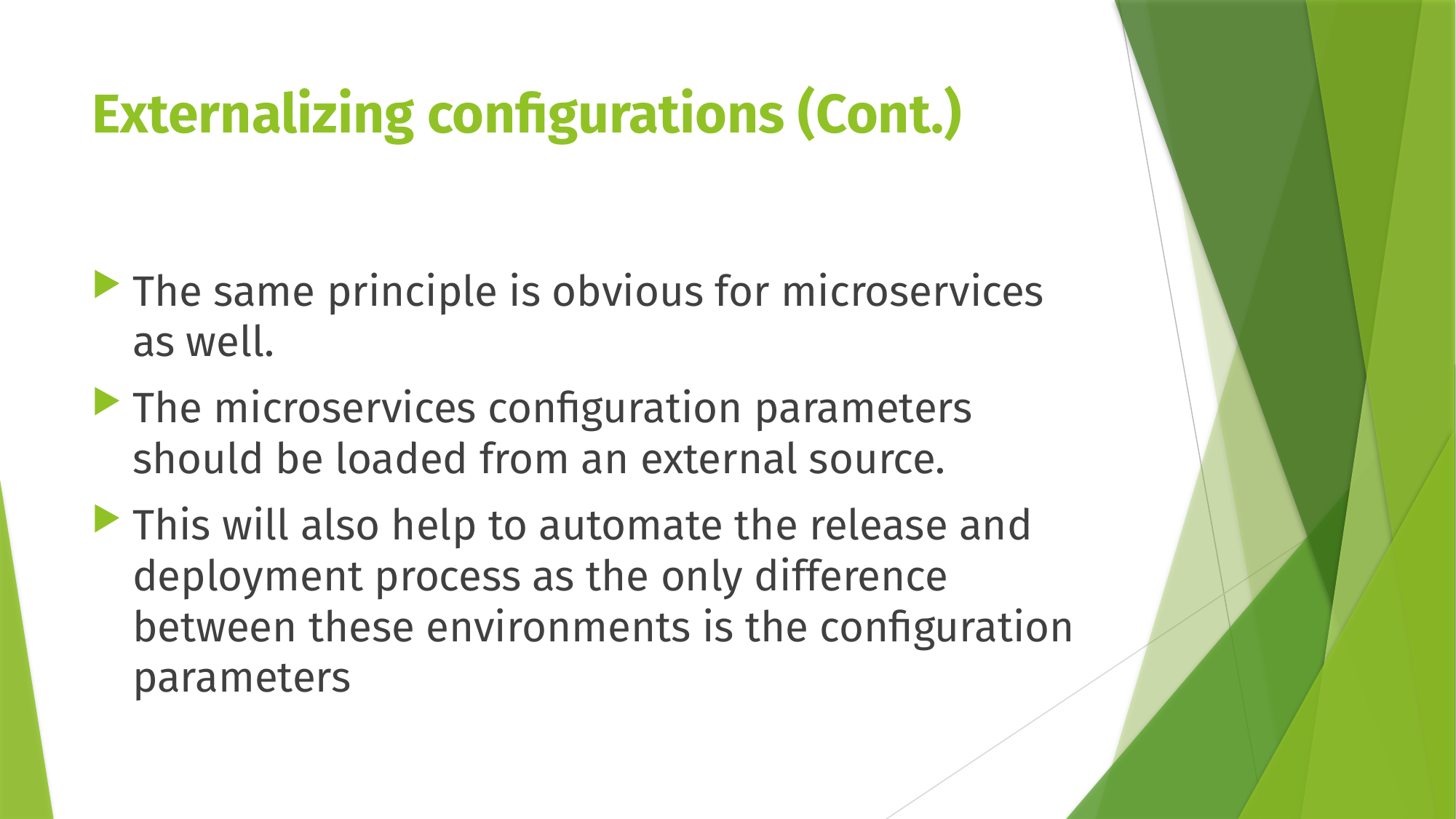

# Externalizing configurations (Cont.)
The same principle is obvious for microservices as well.
The microservices configuration parameters should be loaded from an external source.
This will also help to automate the release and deployment process as the only difference between these environments is the configuration parameters